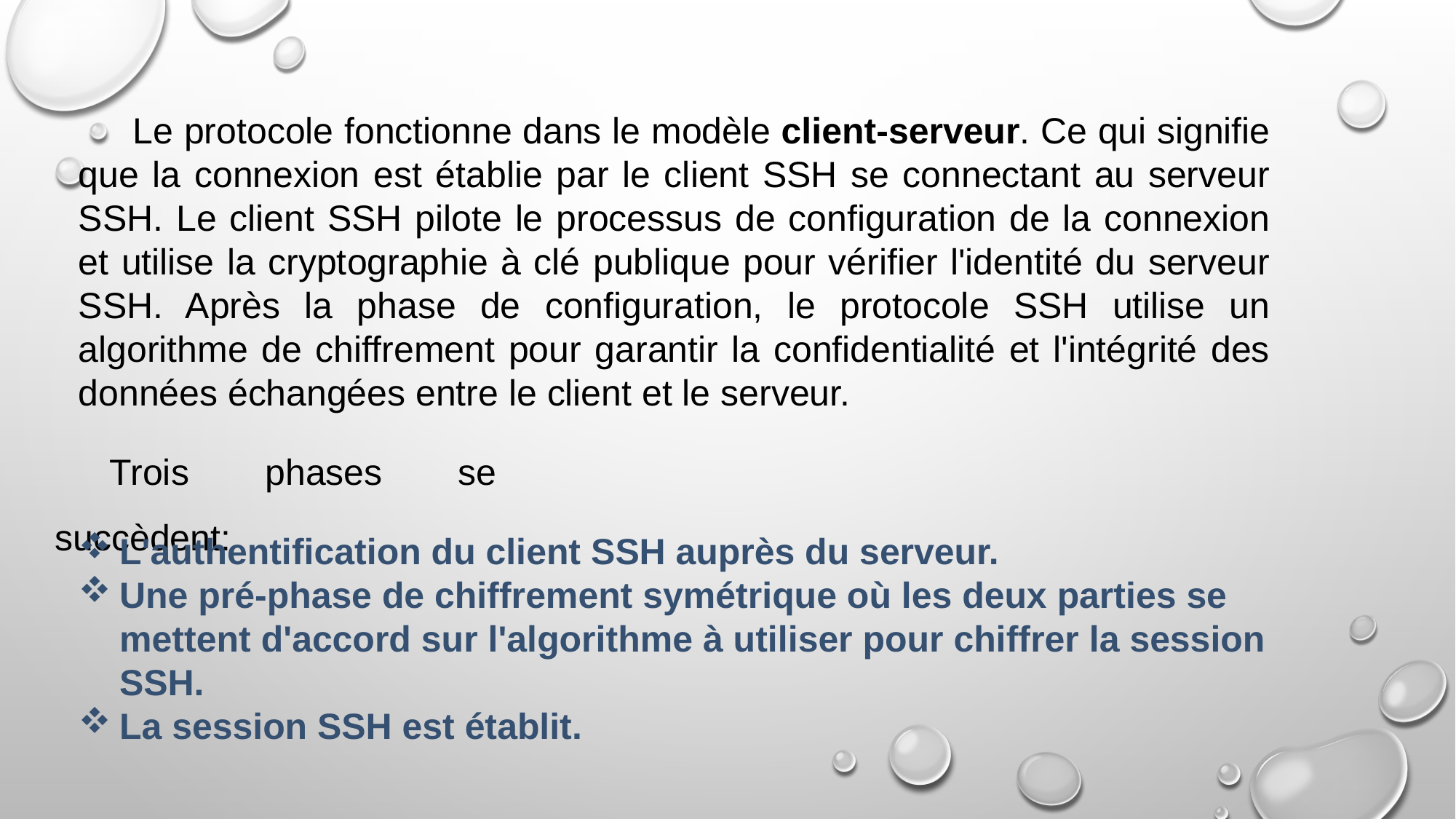

Le protocole fonctionne dans le modèle client-serveur. Ce qui signifie que la connexion est établie par le client SSH se connectant au serveur SSH. Le client SSH pilote le processus de configuration de la connexion et utilise la cryptographie à clé publique pour vérifier l'identité du serveur SSH. Après la phase de configuration, le protocole SSH utilise un algorithme de chiffrement pour garantir la confidentialité et l'intégrité des données échangées entre le client et le serveur.
Trois phases se succèdent:
L'authentification du client SSH auprès du serveur.
Une pré-phase de chiffrement symétrique où les deux parties se mettent d'accord sur l'algorithme à utiliser pour chiffrer la session SSH.
La session SSH est établit.